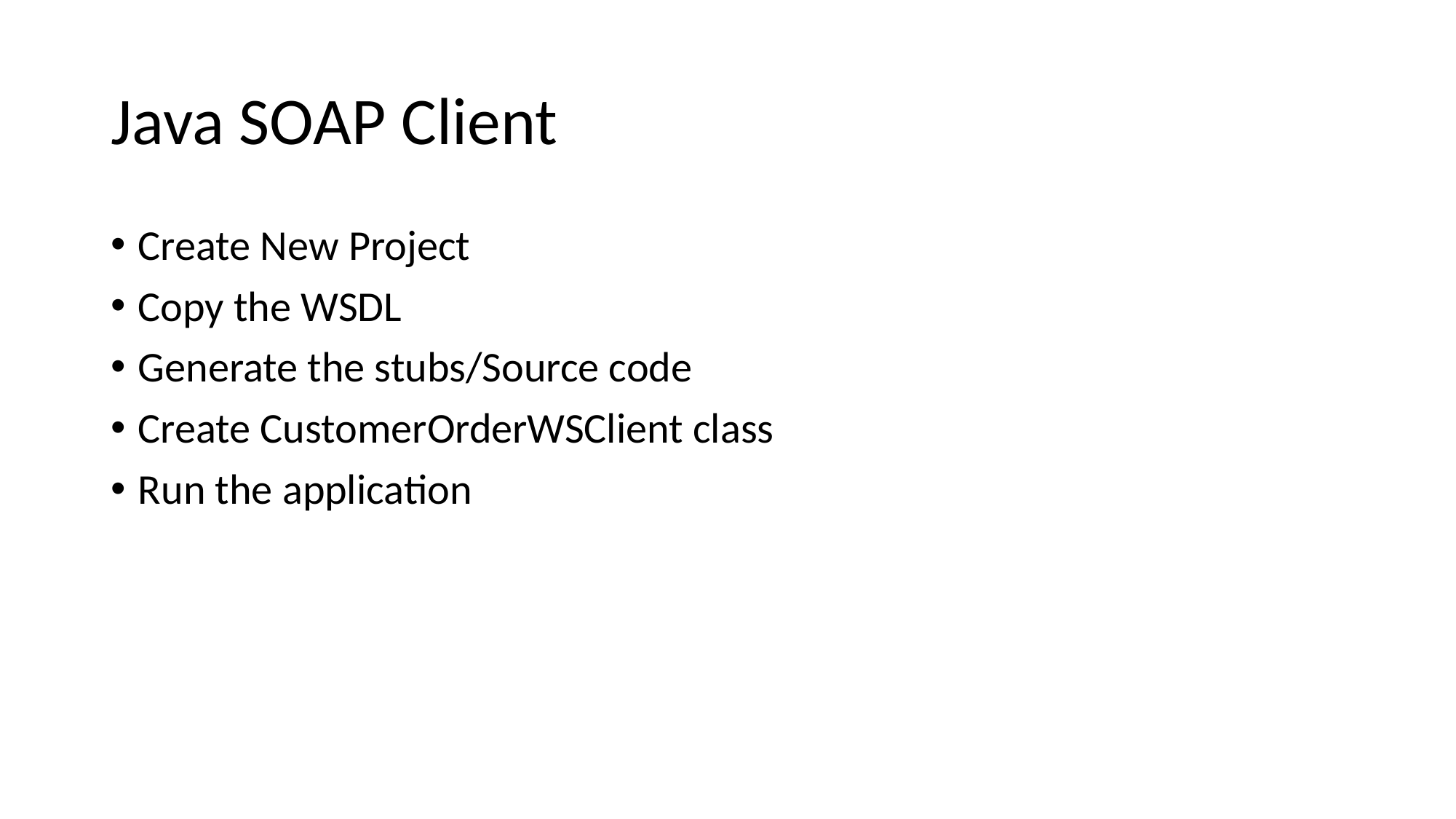

# Java SOAP Client
Create New Project
Copy the WSDL
Generate the stubs/Source code
Create CustomerOrderWSClient class
Run the application